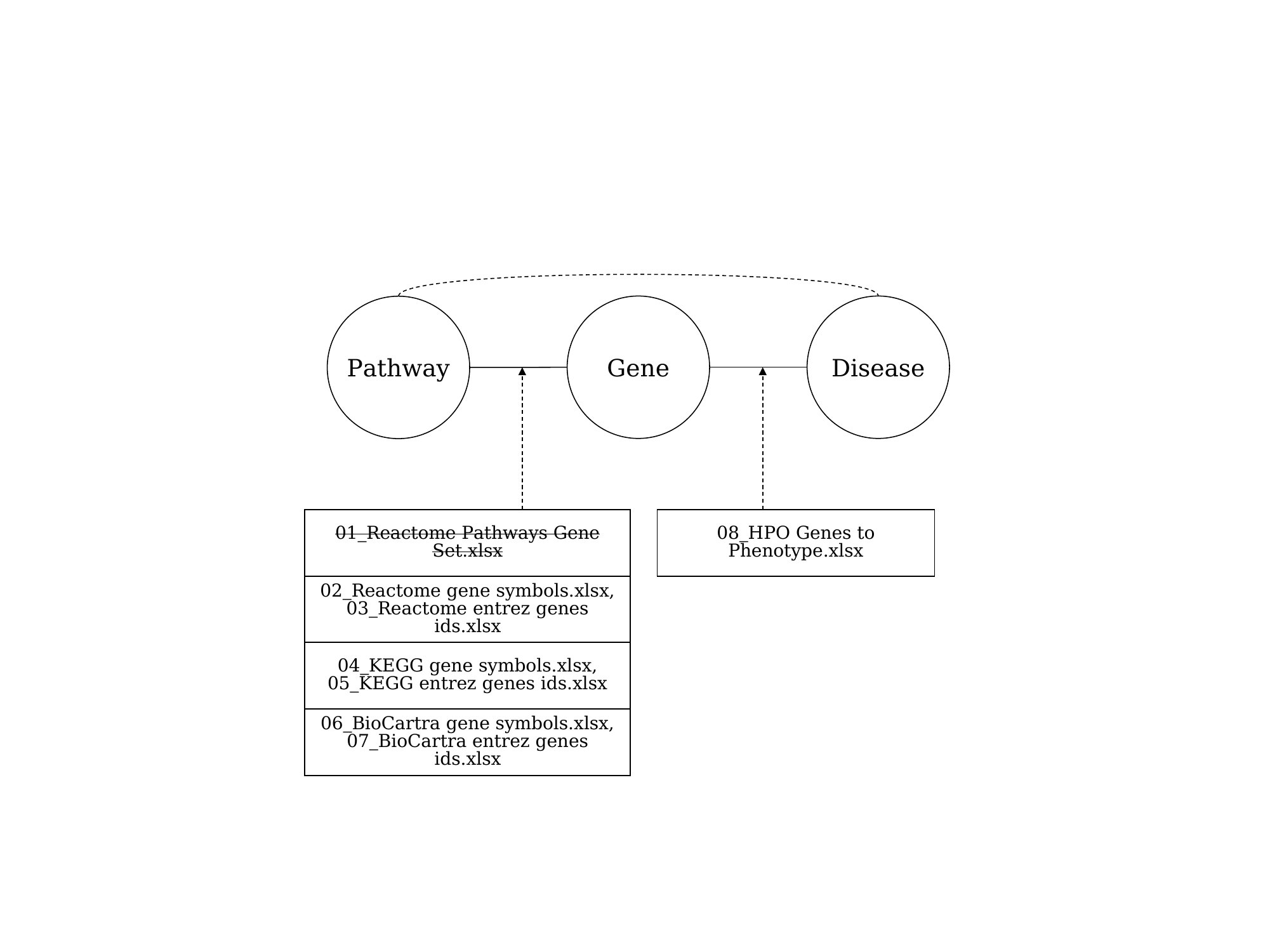

Gene
Disease
Pathway
| 01\_Reactome Pathways Gene Set.xlsx |
| --- |
| 02\_Reactome gene symbols.xlsx, 03\_Reactome entrez genes ids.xlsx |
| 04\_KEGG gene symbols.xlsx, 05\_KEGG entrez genes ids.xlsx |
| 06\_BioCartra gene symbols.xlsx, 07\_BioCartra entrez genes ids.xlsx |
| 08\_HPO Genes to Phenotype.xlsx |
| --- |